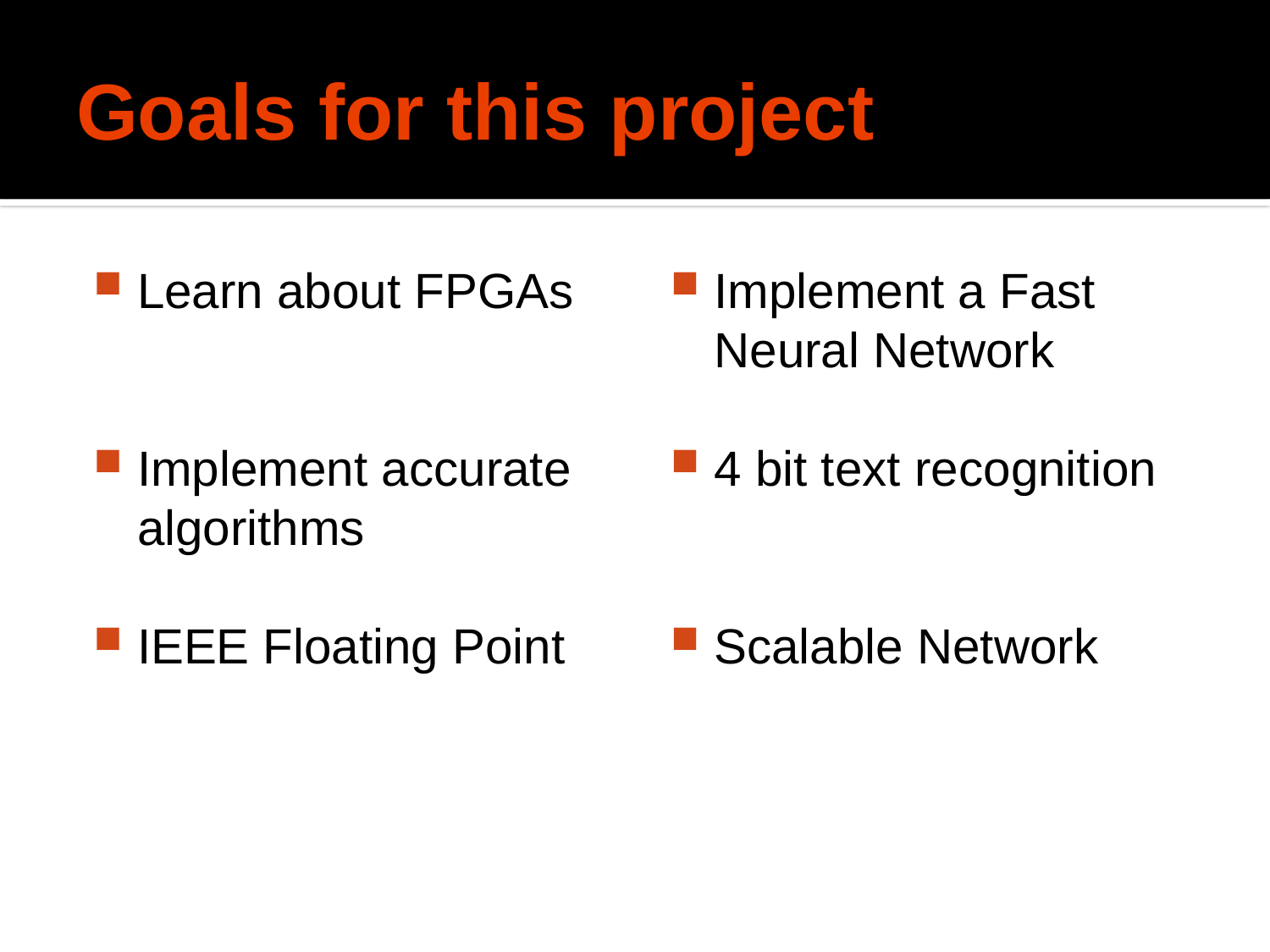

# Goals for this project
Learn about FPGAs

Implement accurate algorithms

IEEE Floating Point
Implement a Fast Neural Network

4 bit text recognition

Scalable Network